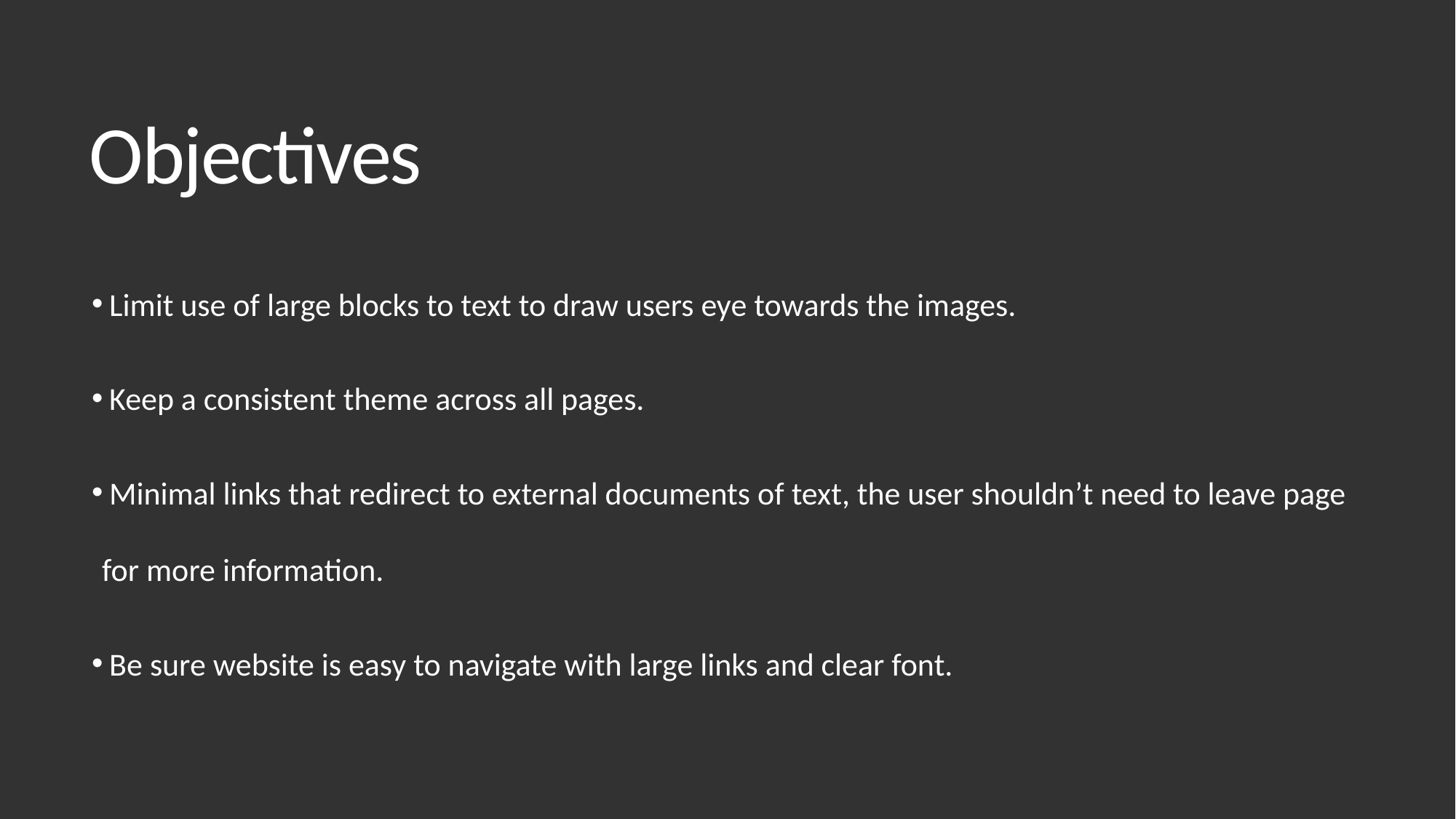

# Objectives
 Limit use of large blocks to text to draw users eye towards the images.
 Keep a consistent theme across all pages.
 Minimal links that redirect to external documents of text, the user shouldn’t need to leave page for more information.
 Be sure website is easy to navigate with large links and clear font.